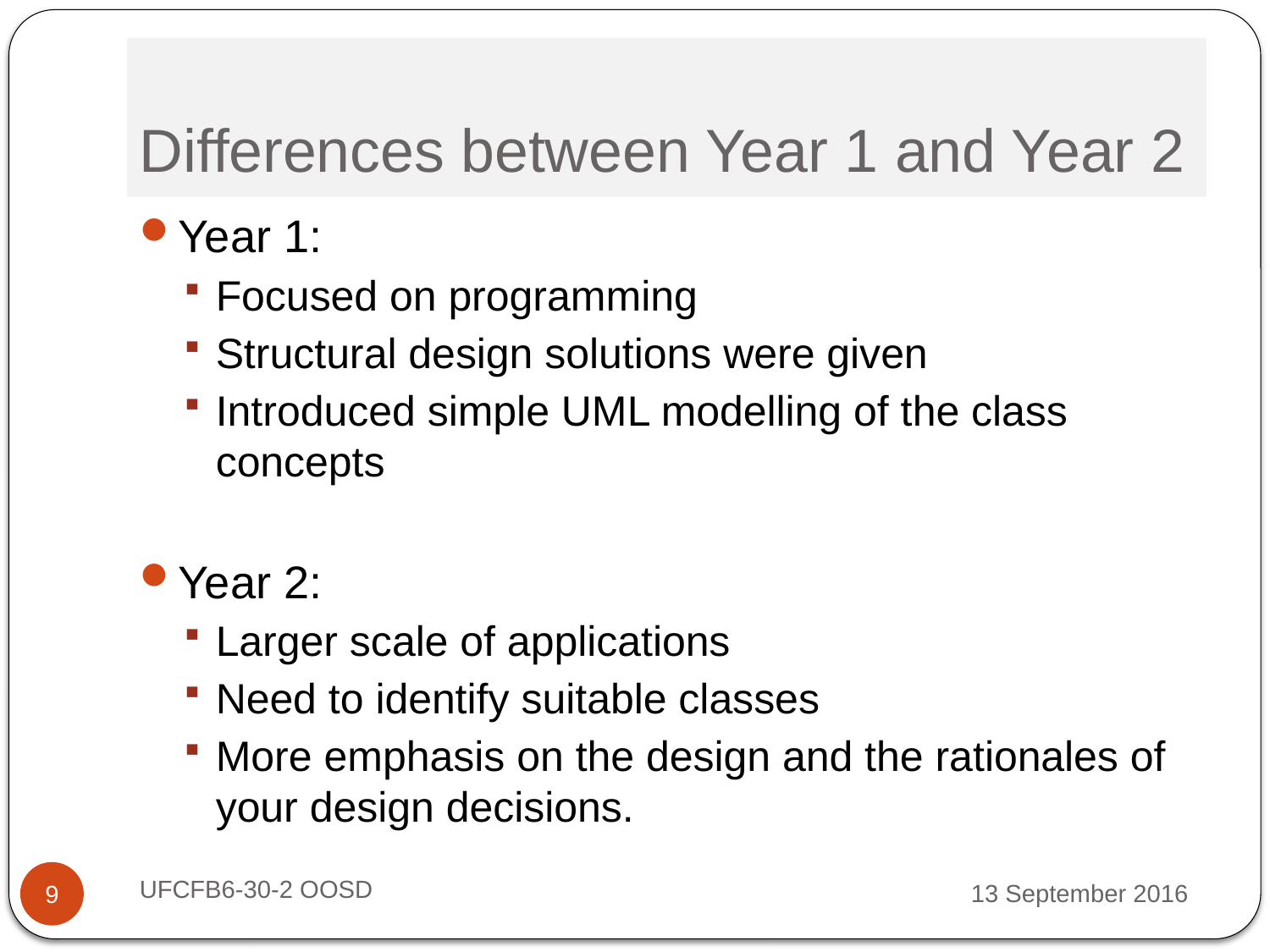

# Differences between Year 1 and Year 2
Year 1:
Focused on programming
Structural design solutions were given
Introduced simple UML modelling of the class concepts

Year 2:
Larger scale of applications
Need to identify suitable classes
More emphasis on the design and the rationales of your design decisions.

UFCFB6-30-2 OOSD
13 September 2016
9